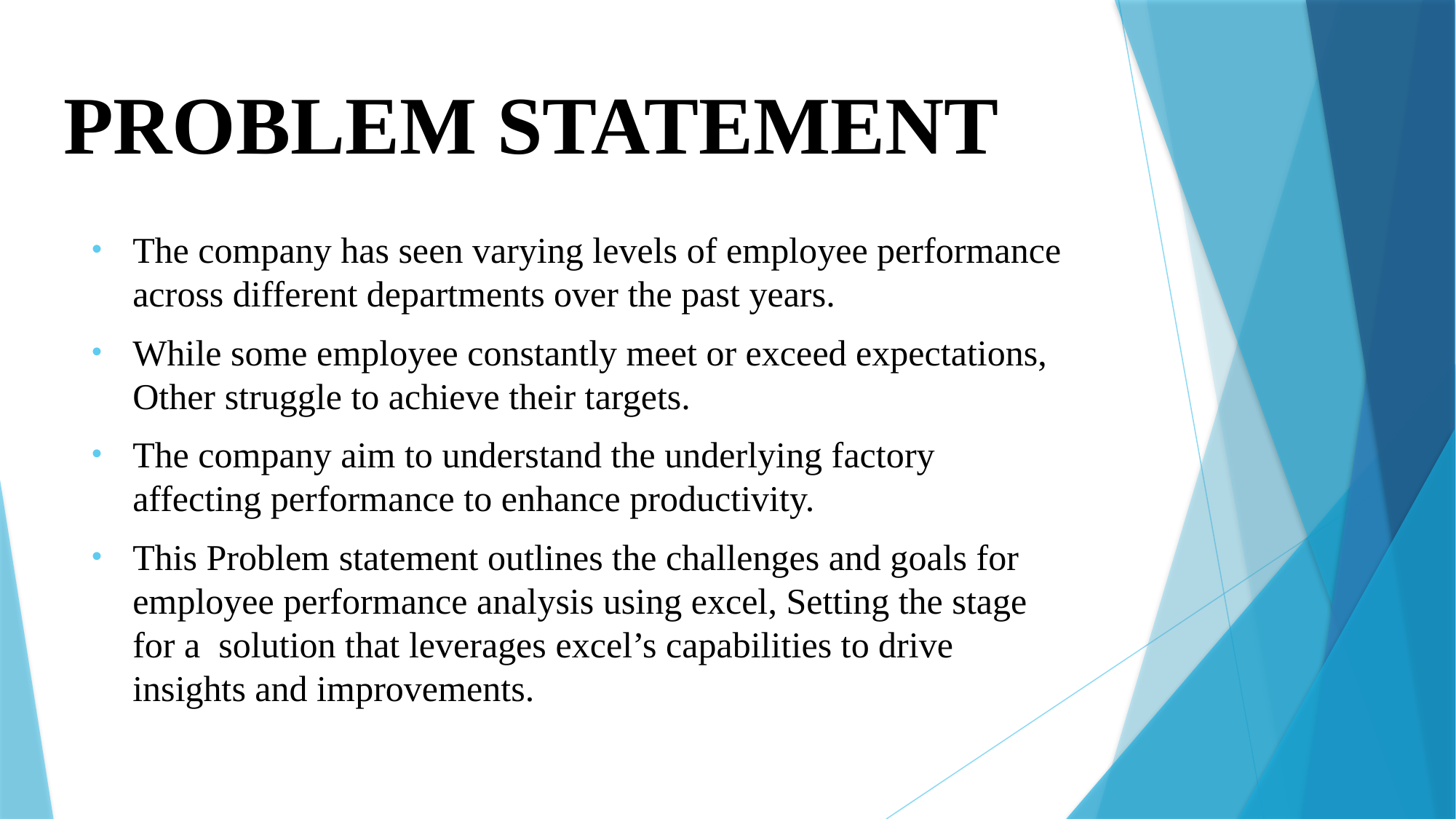

# PROBLEM STATEMENT
The company has seen varying levels of employee performance across different departments over the past years.
While some employee constantly meet or exceed expectations, Other struggle to achieve their targets.
The company aim to understand the underlying factory affecting performance to enhance productivity.
This Problem statement outlines the challenges and goals for employee performance analysis using excel, Setting the stage for a  solution that leverages excel’s capabilities to drive insights and improvements.